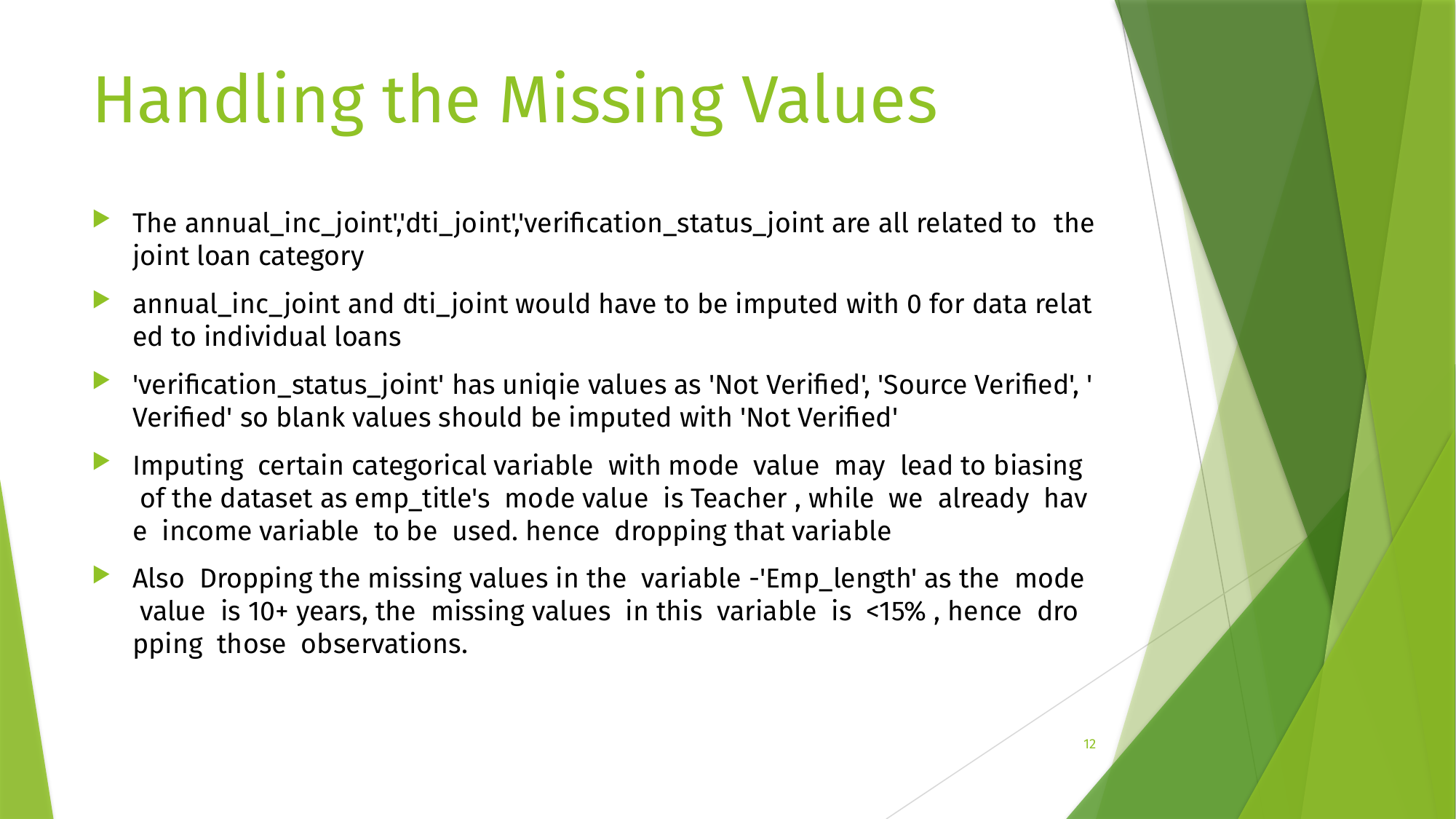

# Handling the Missing Values

The annual_inc_joint','dti_joint','verification_status_joint are all related to the joint loan category
annual_inc_joint and dti_joint would have to be imputed with 0 for data related to individual loans
'verification_status_joint' has uniqie values as 'Not Verified', 'Source Verified', 'Verified' so blank values should be imputed with 'Not Verified'
Imputing  certain categorical variable  with mode  value  may  lead to biasing  of the dataset as emp_title's  mode value  is Teacher , while  we  already  have  income variable  to be  used. hence  dropping that variable
Also  Dropping the missing values in the  variable -'Emp_length' as the  mode  value  is 10+ years, the  missing values  in this  variable  is  <15% , hence  dropping  those  observations.

12